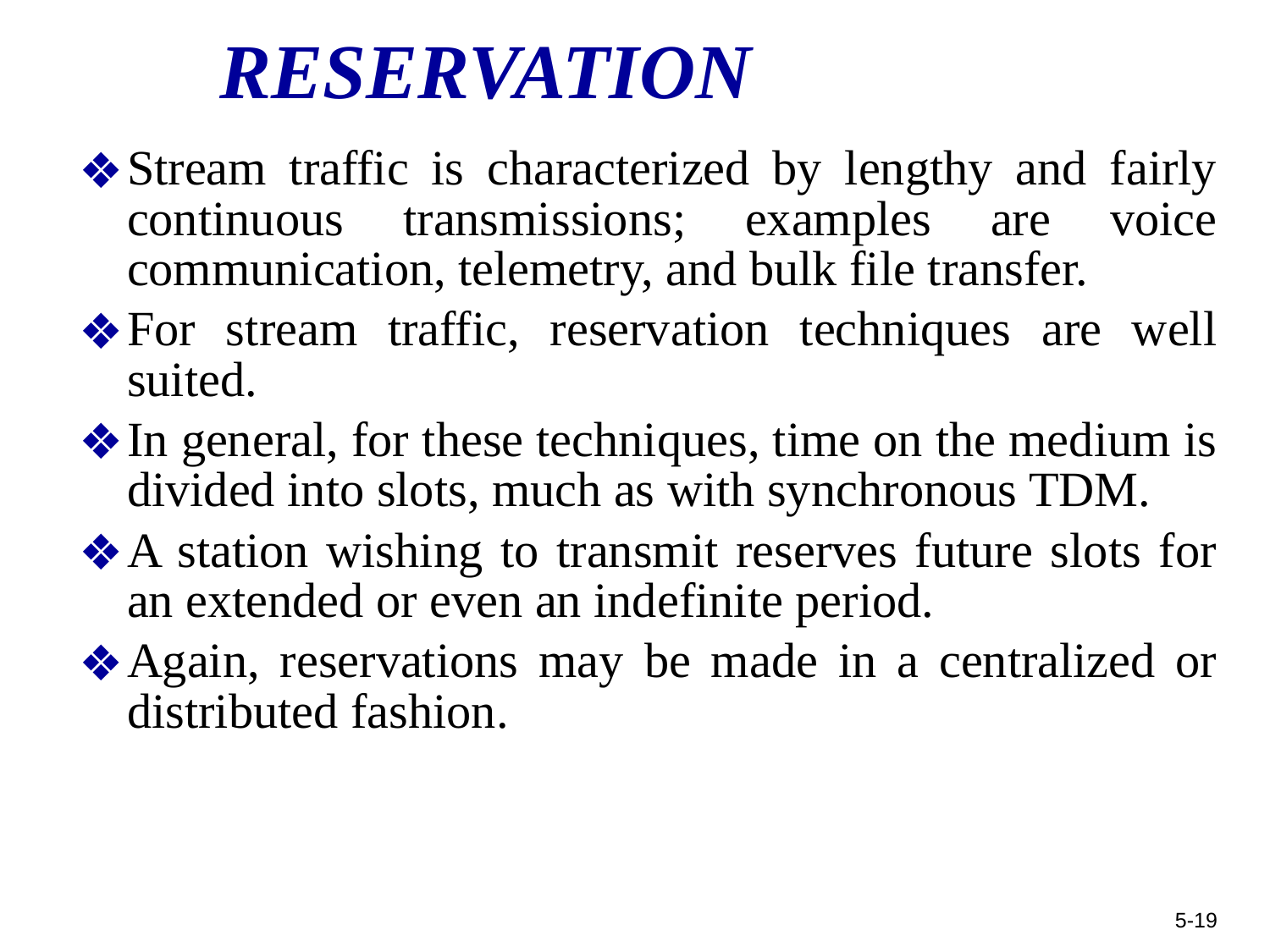

# RESERVATION
Stream traffic is characterized by lengthy and fairly continuous transmissions; examples are voice communication, telemetry, and bulk file transfer.
For stream traffic, reservation techniques are well suited.
In general, for these techniques, time on the medium is divided into slots, much as with synchronous TDM.
A station wishing to transmit reserves future slots for an extended or even an indefinite period.
Again, reservations may be made in a centralized or distributed fashion.

5-19